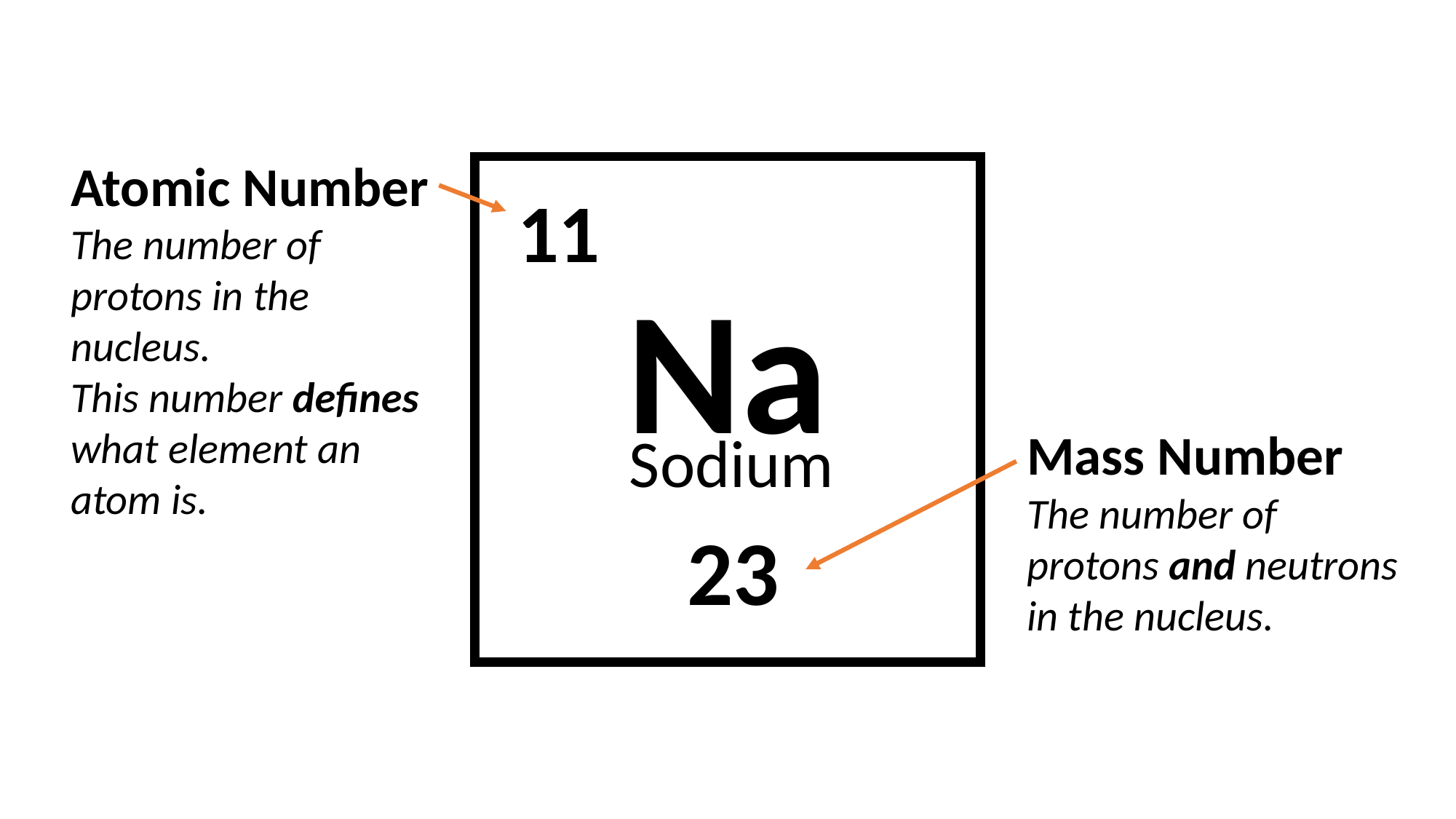

Atomic Number
The number of protons in the nucleus.
This number defines what element an atom is.

11
Na
Sodium
Mass Number
The number of protons and neutrons in the nucleus.

23